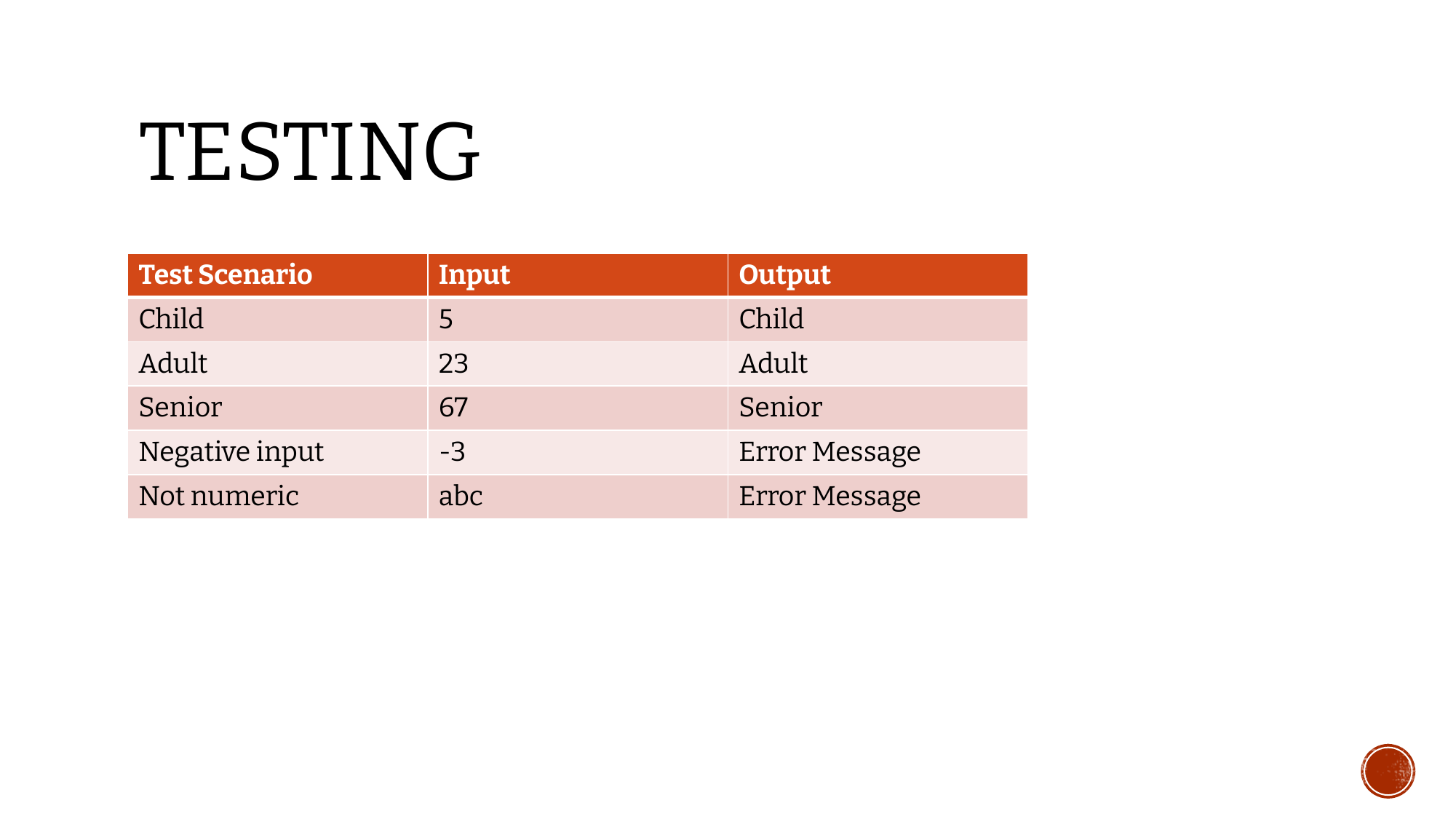

# TESTING
| Test Scenario | Input | Output |
| --- | --- | --- |
| Child | 5 | Child |
| Adult | 23 | Adult |
| Senior | 67 | Senior |
| Negative input | -3 | Error Message |
| Not numeric | abc | Error Message |